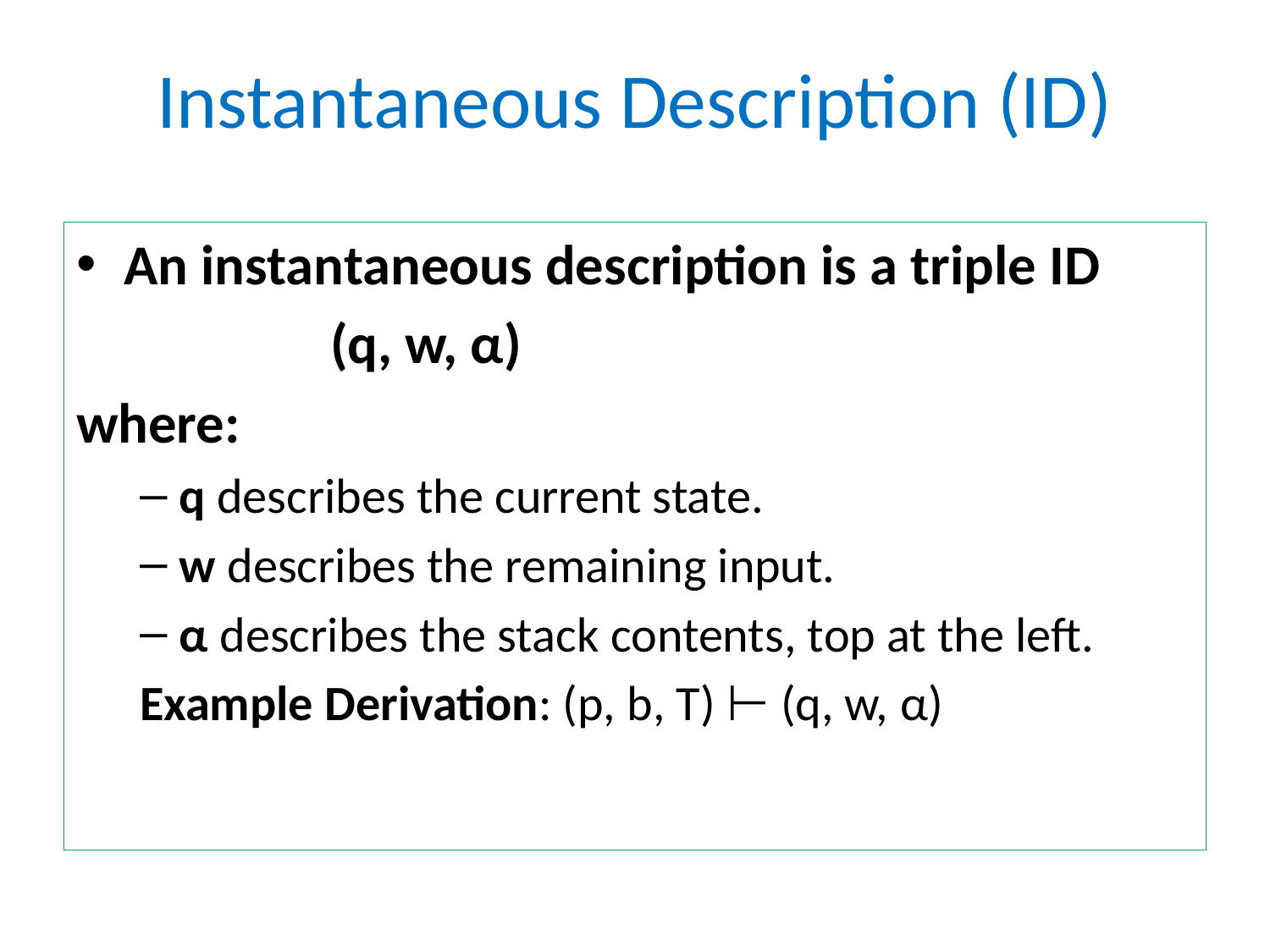

# Instantaneous Description (ID)
An instantaneous description is a triple ID
		(q, w, α)
where:
q describes the current state.
w describes the remaining input.
α describes the stack contents, top at the left.
Example Derivation: (p, b, T) ⊢ (q, w, α)